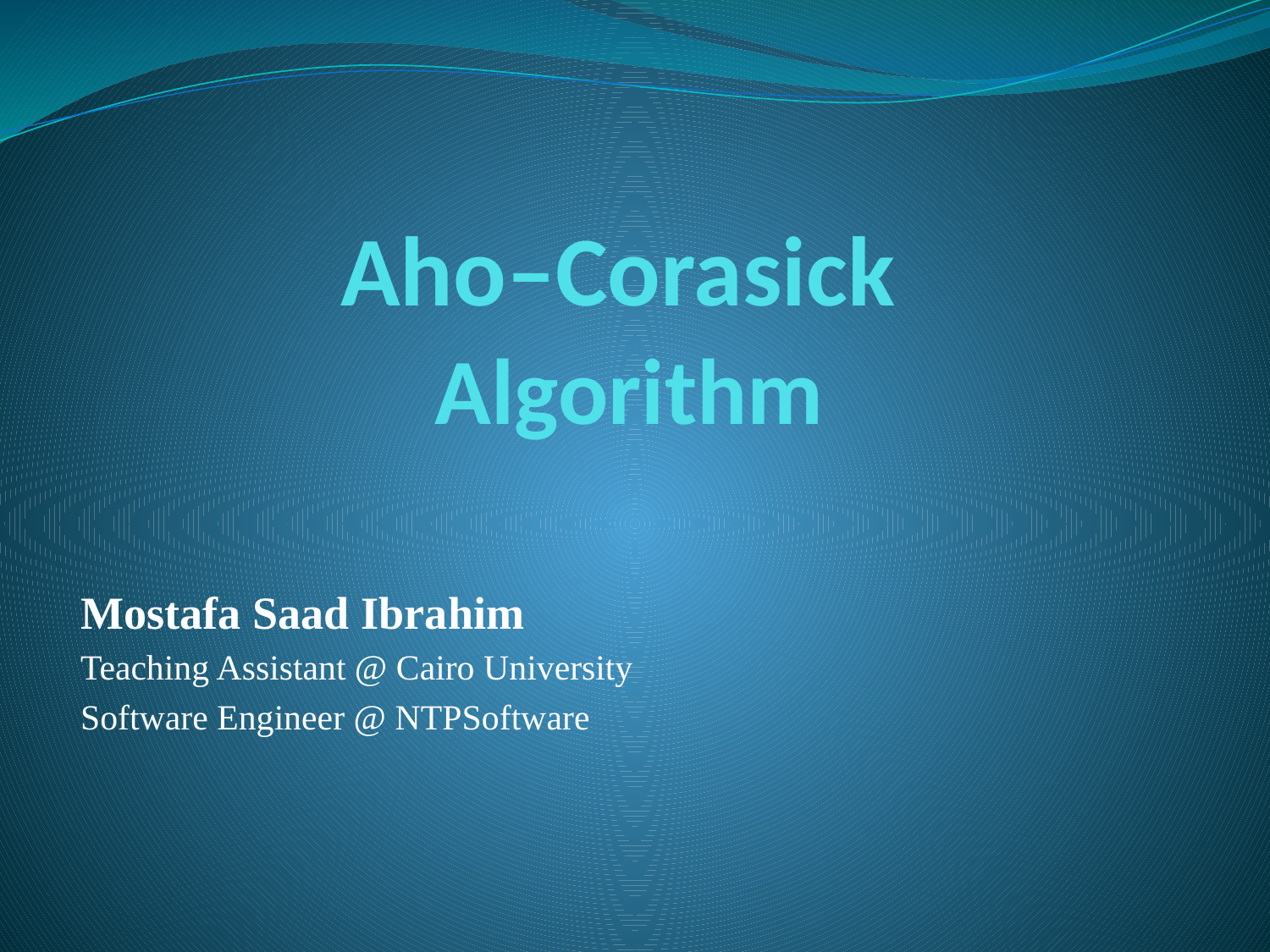

# Aho–Corasick Algorithm

Mostafa Saad Ibrahim
Teaching Assistant @ Cairo University
Software Engineer @ NTPSoftware